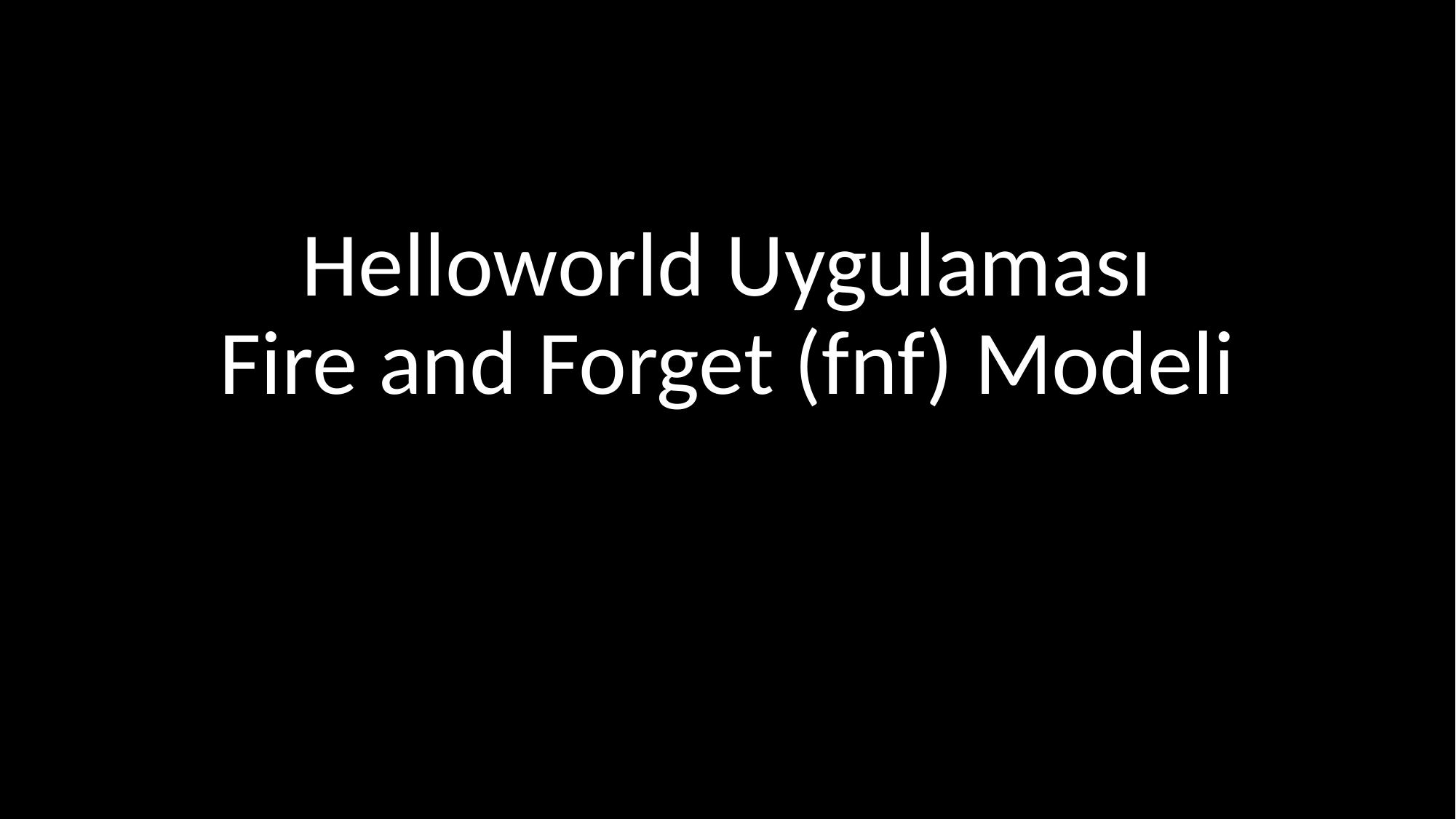

# Helloworld Uygulaması Fire and Forget (fnf) Modeli